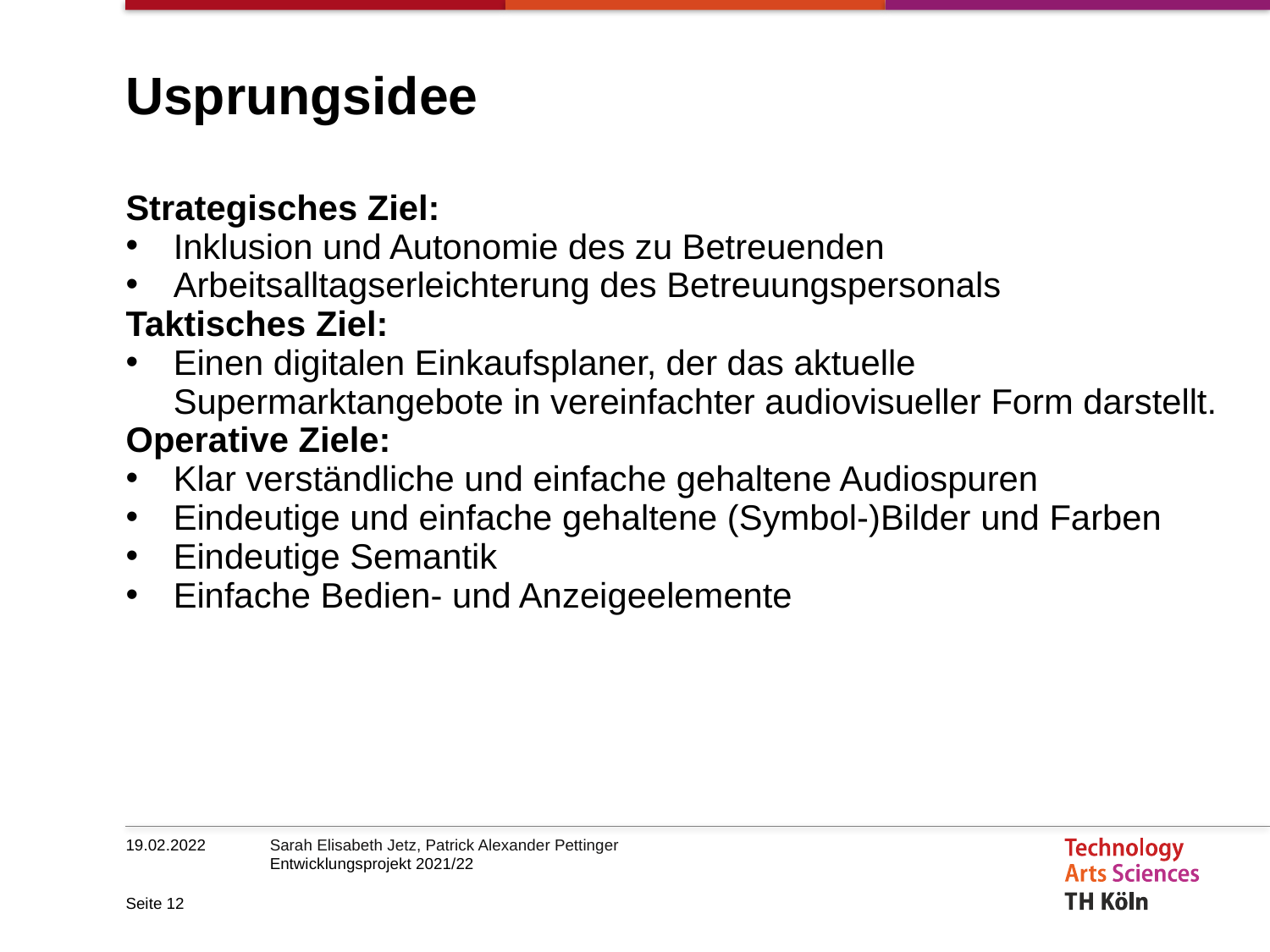

# Usprungsidee
Strategisches Ziel:
Inklusion und Autonomie des zu Betreuenden
Arbeitsalltagserleichterung des Betreuungspersonals
Taktisches Ziel:
Einen digitalen Einkaufsplaner, der das aktuelle Supermarktangebote in vereinfachter audiovisueller Form darstellt.
Operative Ziele:
Klar verständliche und einfache gehaltene Audiospuren
Eindeutige und einfache gehaltene (Symbol-)Bilder und Farben
Eindeutige Semantik
Einfache Bedien- und Anzeigeelemente

19.02.2022
Seite 12